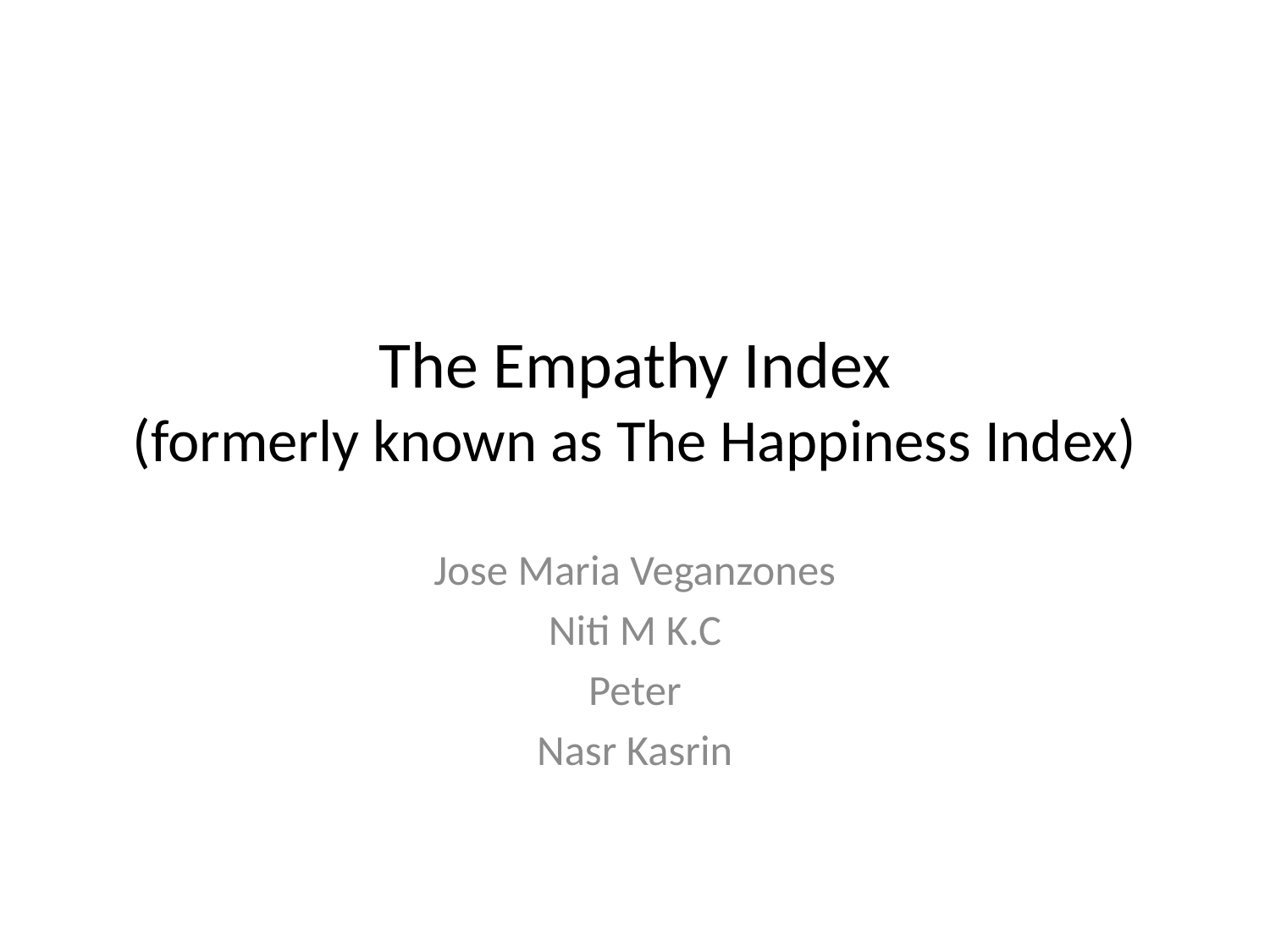

# The Empathy Index (formerly known as The Happiness Index)
Jose Maria Veganzones
Niti M K.C
Peter
Nasr Kasrin